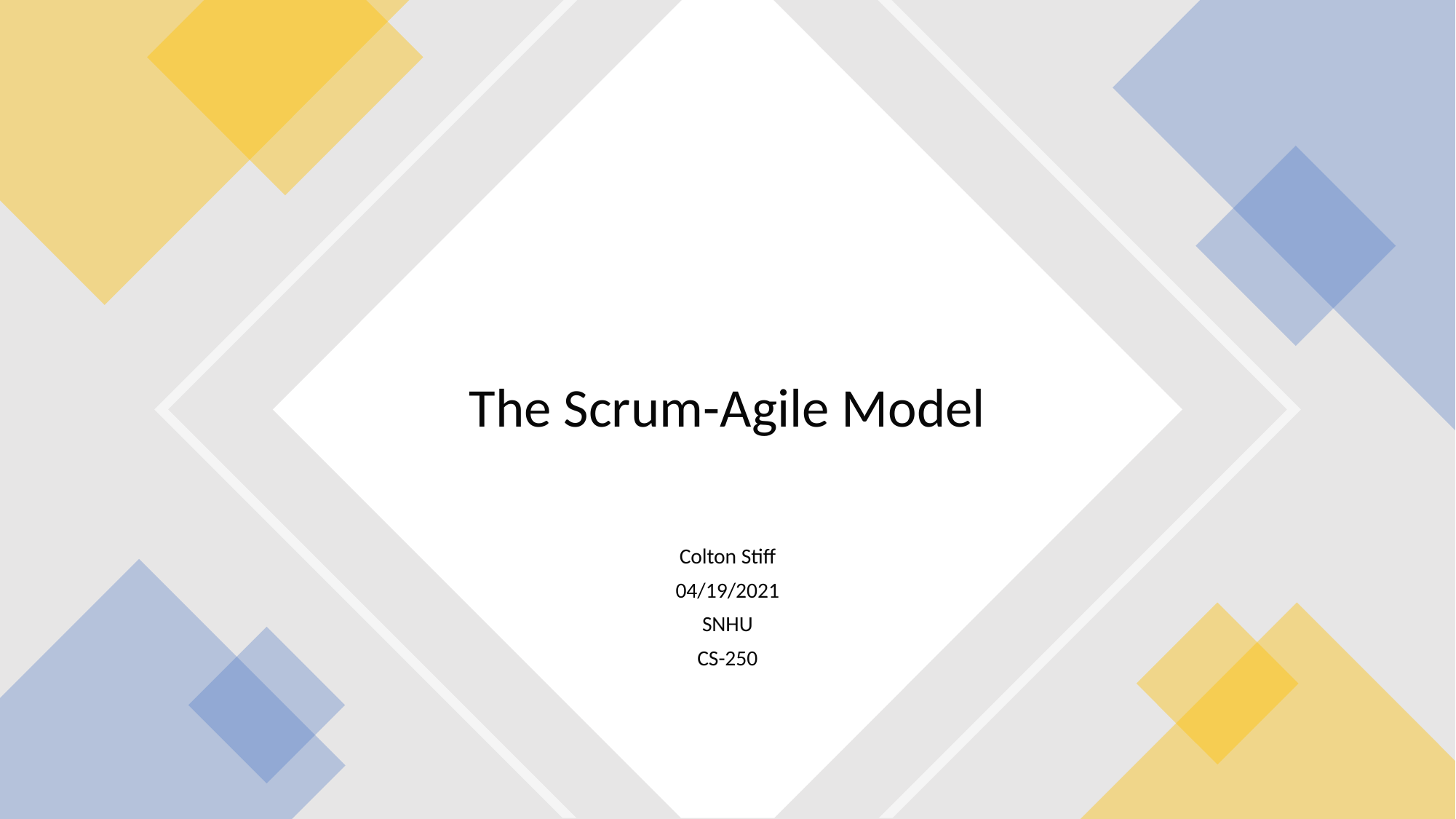

# The Scrum-Agile Model
Colton Stiff
04/19/2021
SNHU
CS-250